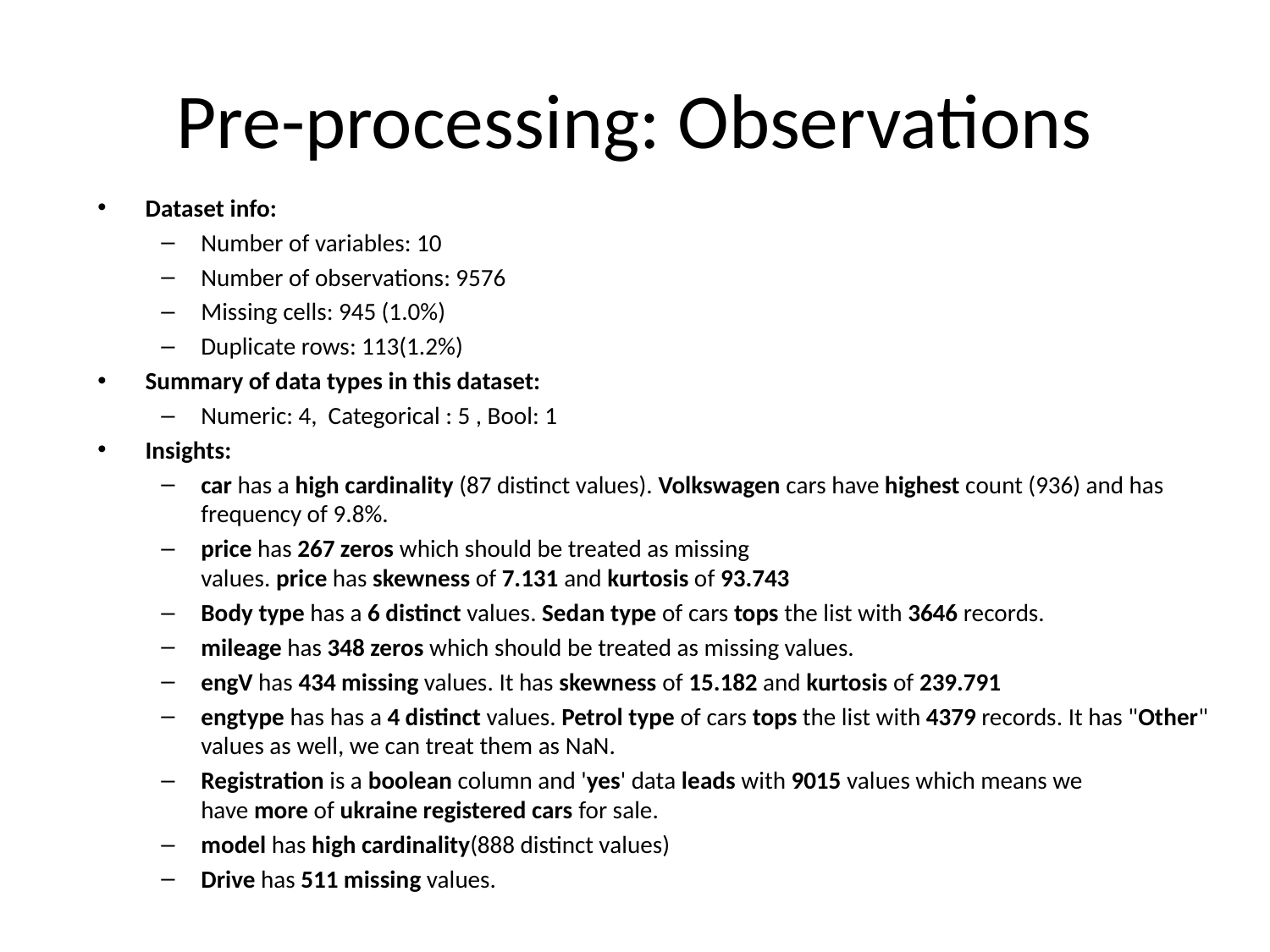

# Pre-processing: Observations
Dataset info:
Number of variables: 10
Number of observations: 9576
Missing cells: 945 (1.0%)
Duplicate rows: 113(1.2%)
Summary of data types in this dataset:
Numeric: 4,  Categorical : 5 , Bool: 1
Insights:
car has a high cardinality (87 distinct values). Volkswagen cars have highest count (936) and has frequency of 9.8%.
price has 267 zeros which should be treated as missing values. price has skewness of 7.131 and kurtosis of 93.743
Body type has a 6 distinct values. Sedan type of cars tops the list with 3646 records.
mileage has 348 zeros which should be treated as missing values.
engV has 434 missing values. It has skewness of 15.182 and kurtosis of 239.791
engtype has has a 4 distinct values. Petrol type of cars tops the list with 4379 records. It has "Other" values as well, we can treat them as NaN.
Registration is a boolean column and 'yes' data leads with 9015 values which means we have more of ukraine registered cars for sale.
model has high cardinality(888 distinct values)
Drive has 511 missing values.